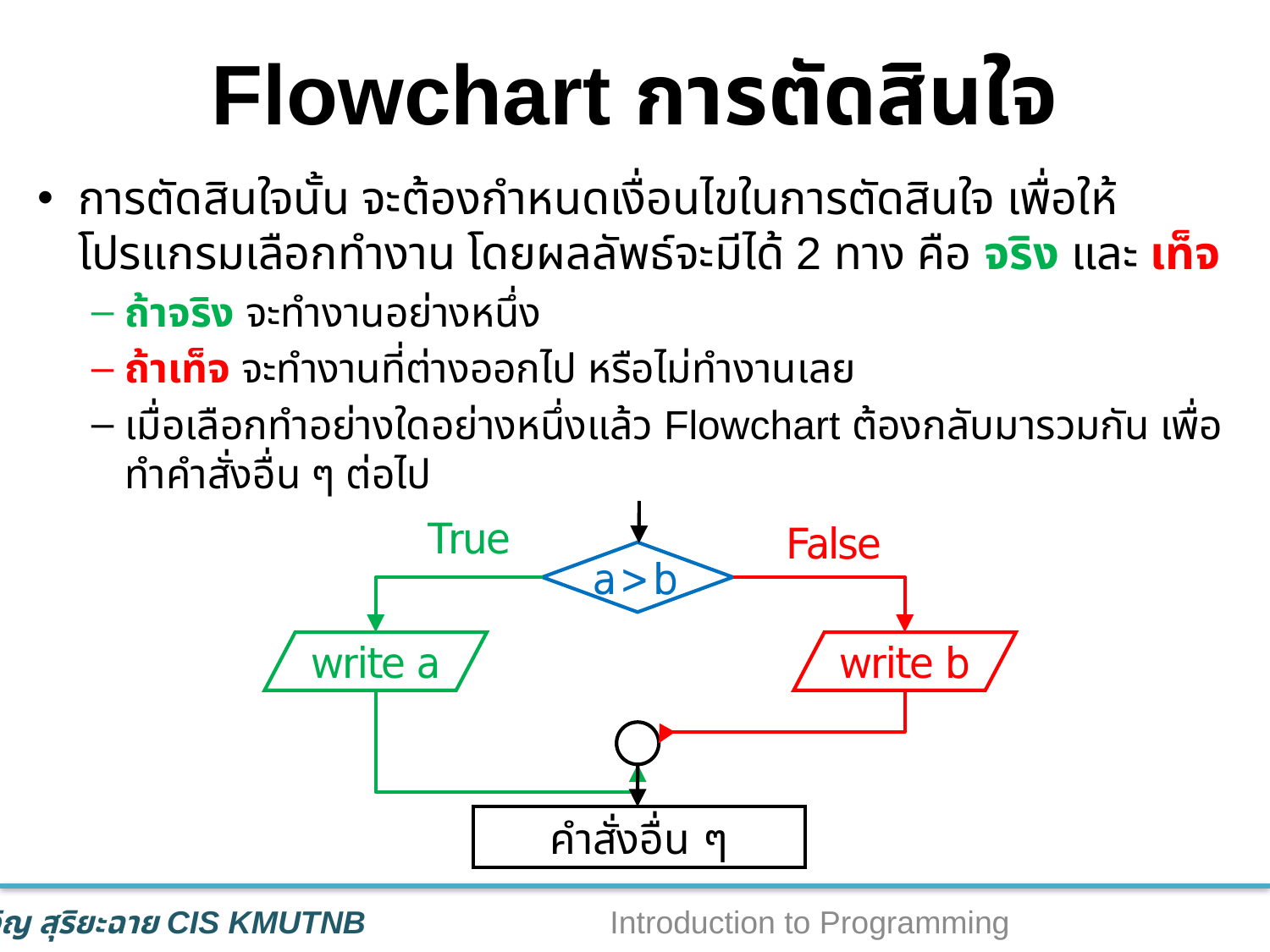

# Flowchart การตัดสินใจ
การตัดสินใจนั้น จะต้องกำหนดเงื่อนไขในการตัดสินใจ เพื่อให้โปรแกรมเลือกทำงาน โดยผลลัพธ์จะมีได้ 2 ทาง คือ จริง และ เท็จ
ถ้าจริง จะทำงานอย่างหนึ่ง
ถ้าเท็จ จะทำงานที่ต่างออกไป หรือไม่ทำงานเลย
เมื่อเลือกทำอย่างใดอย่างหนึ่งแล้ว Flowchart ต้องกลับมารวมกัน เพื่อทำคำสั่งอื่น ๆ ต่อไป
True
False
a>b
write a
write b

คำสั่งอื่น ๆ
37
Introduction to Programming